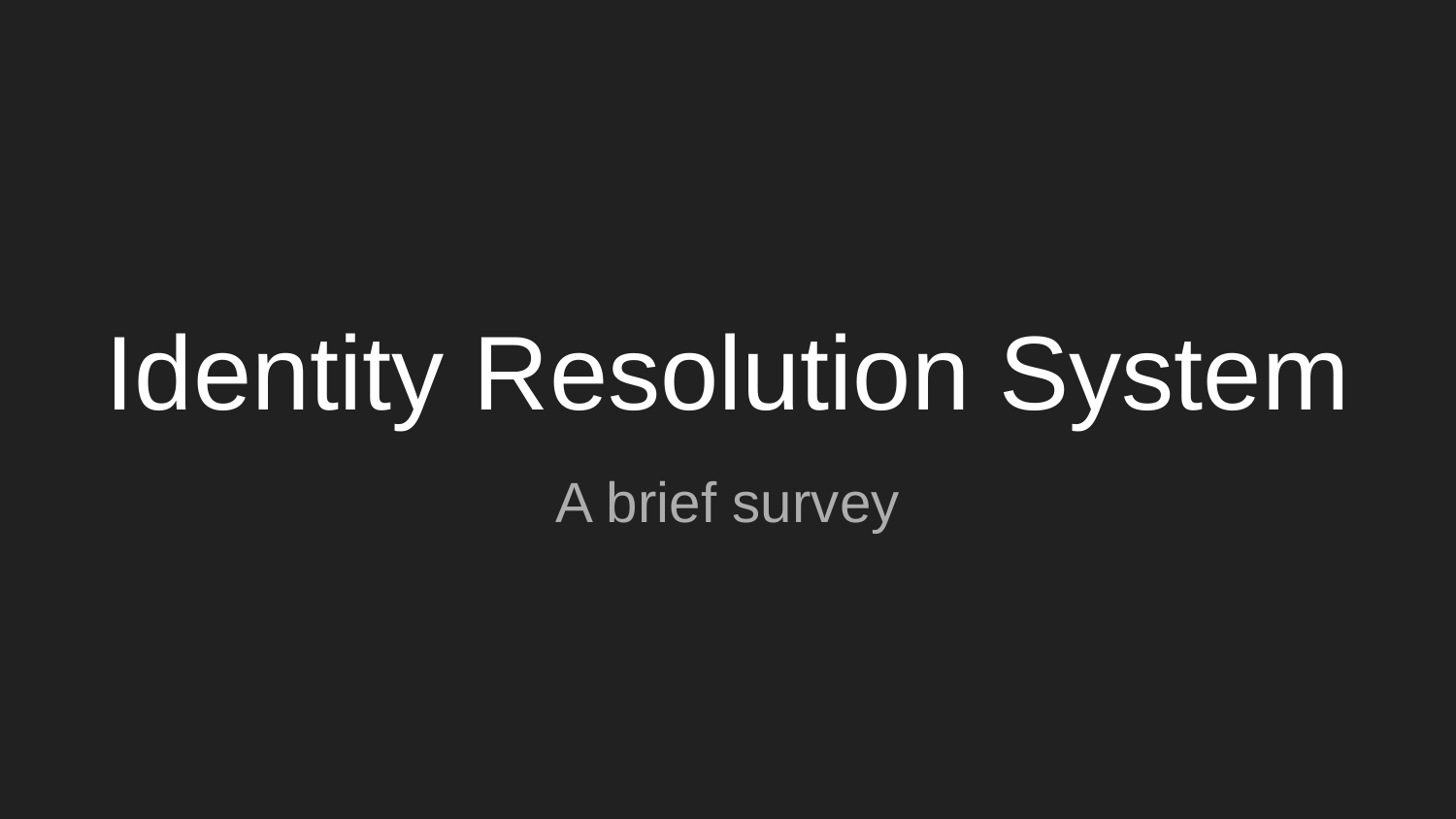

# Identity Resolution System
A brief survey